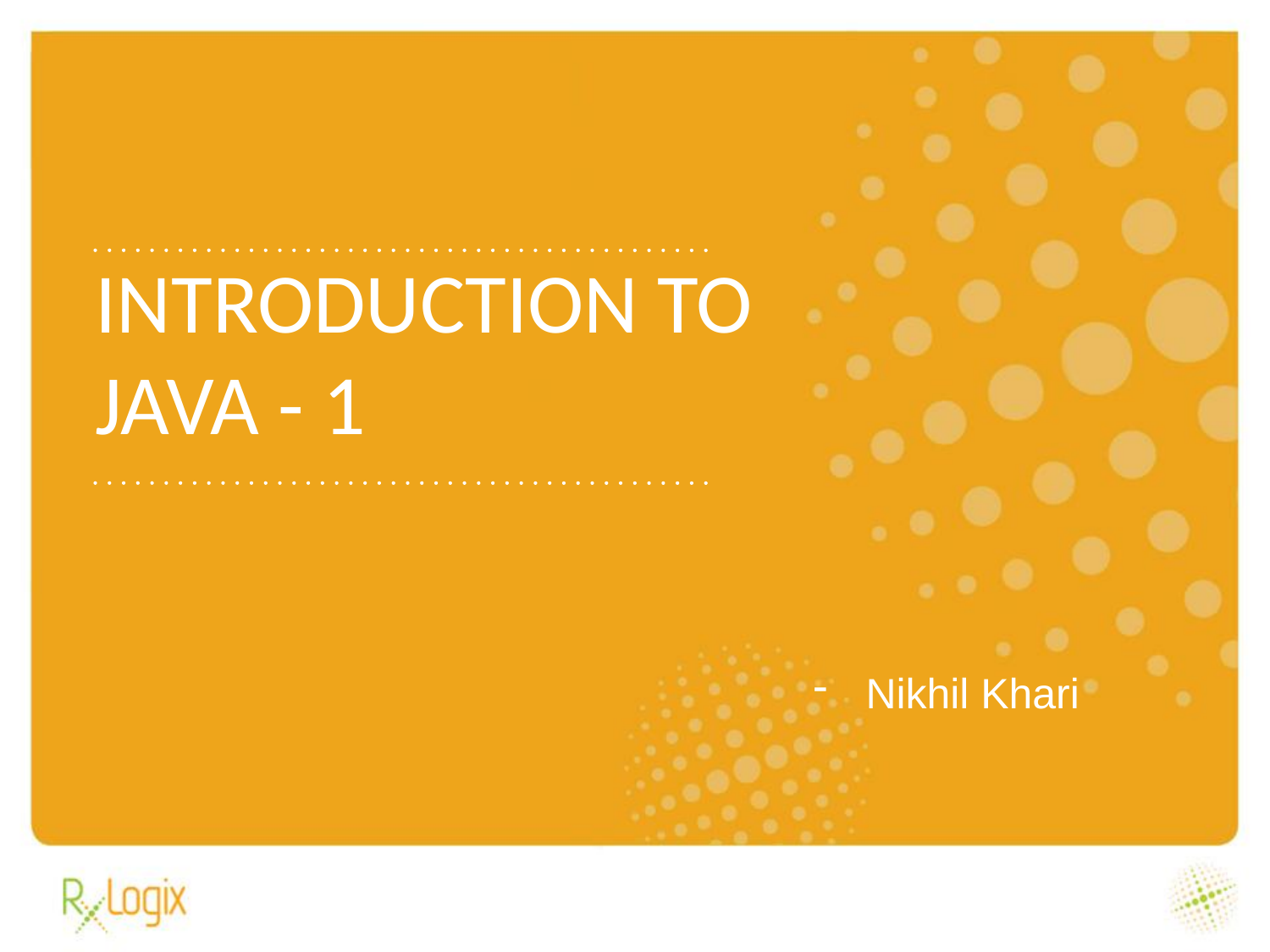

INTRODUCTION TO
JAVA - 1

Nikhil Khari